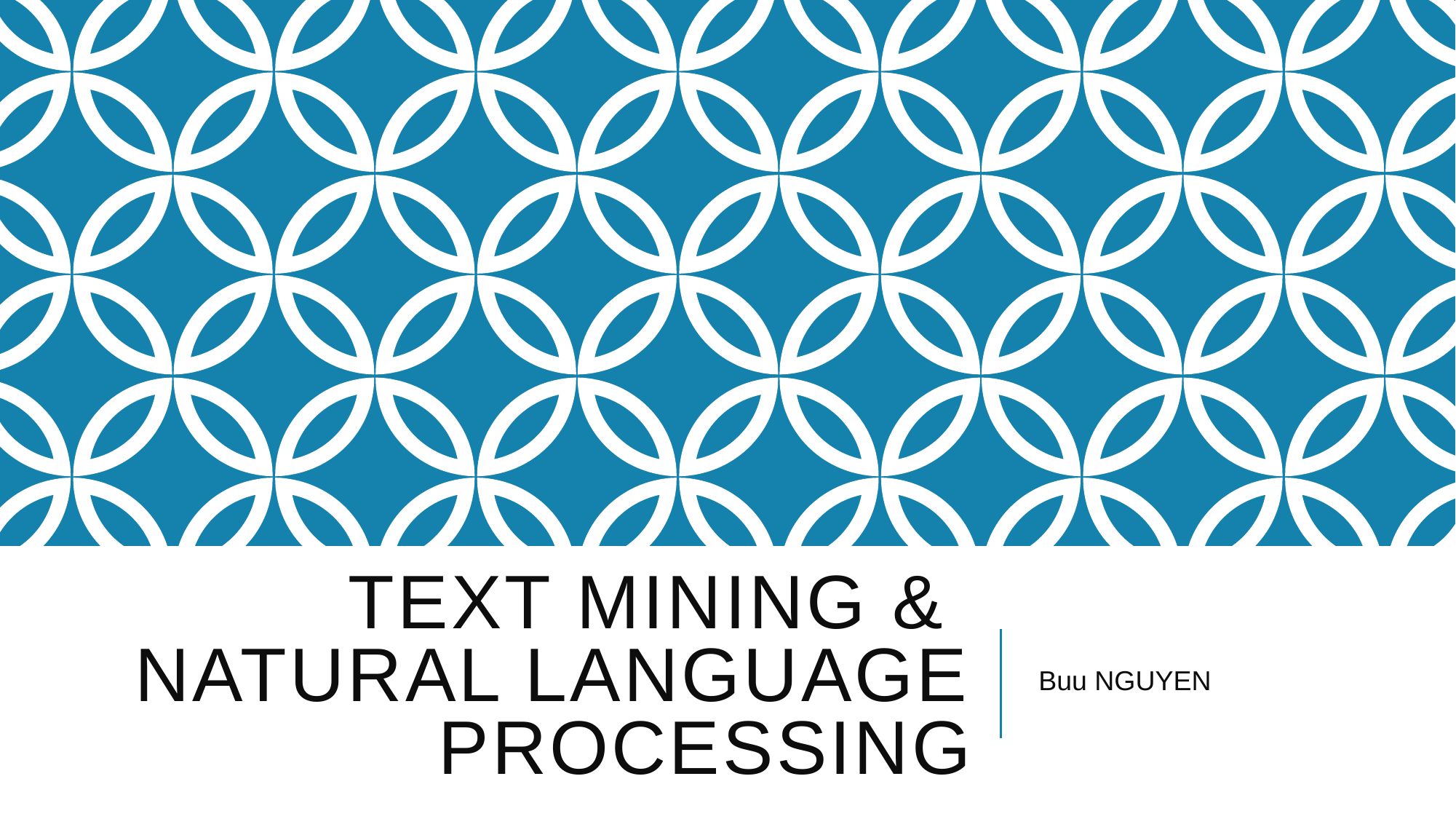

# Text Mining & Natural Language Processing
Buu NGUYEN